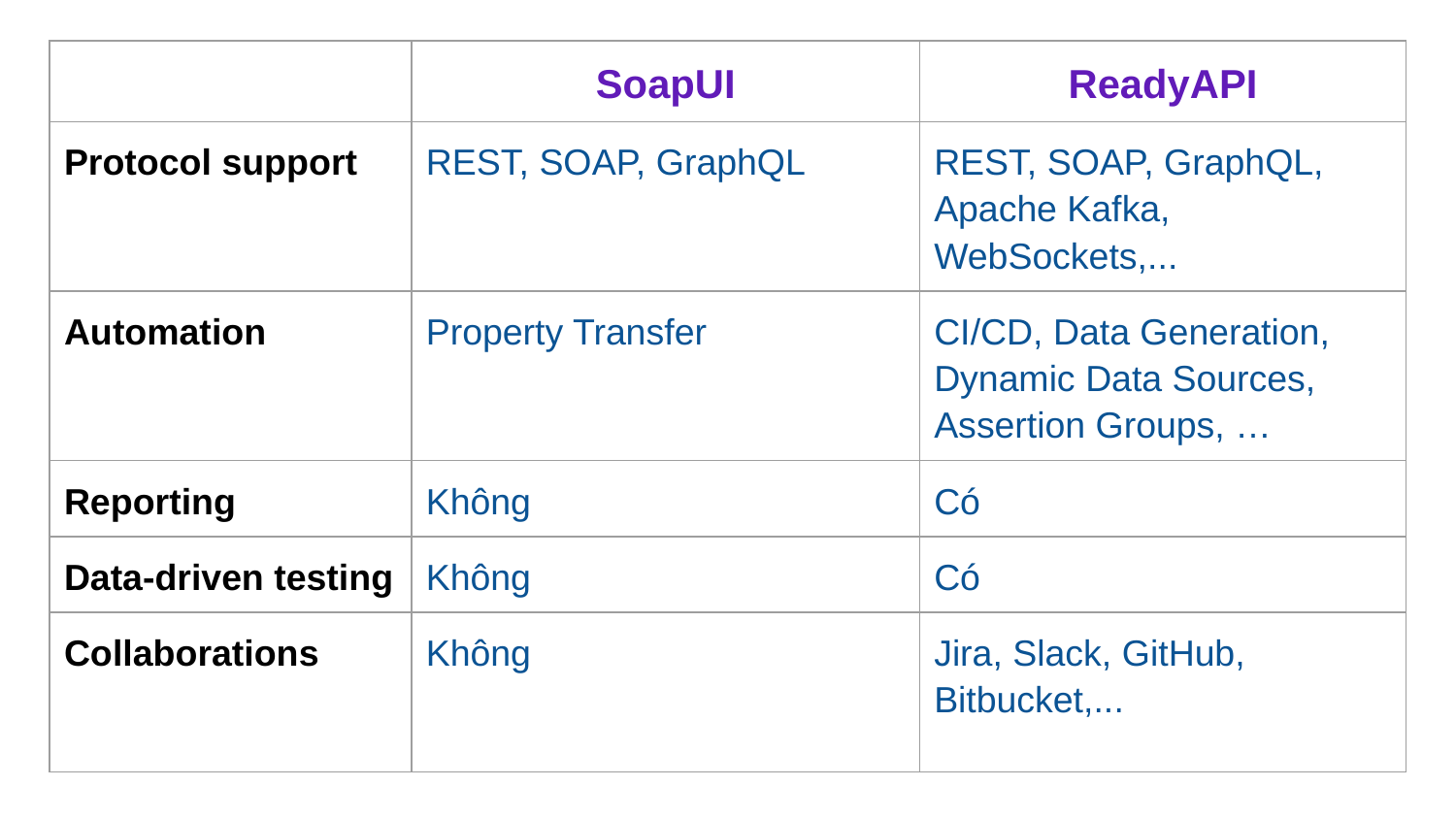

|  | SoapUI | ReadyAPI |
| --- | --- | --- |
| Protocol support | REST, SOAP, GraphQL | REST, SOAP, GraphQL, Apache Kafka, WebSockets,... |
| Automation | Property Transfer | CI/CD, Data Generation, Dynamic Data Sources, Assertion Groups, … |
| Reporting | Không | Có |
| Data-driven testing | Không | Có |
| Collaborations | Không | Jira, Slack, GitHub, Bitbucket,... |